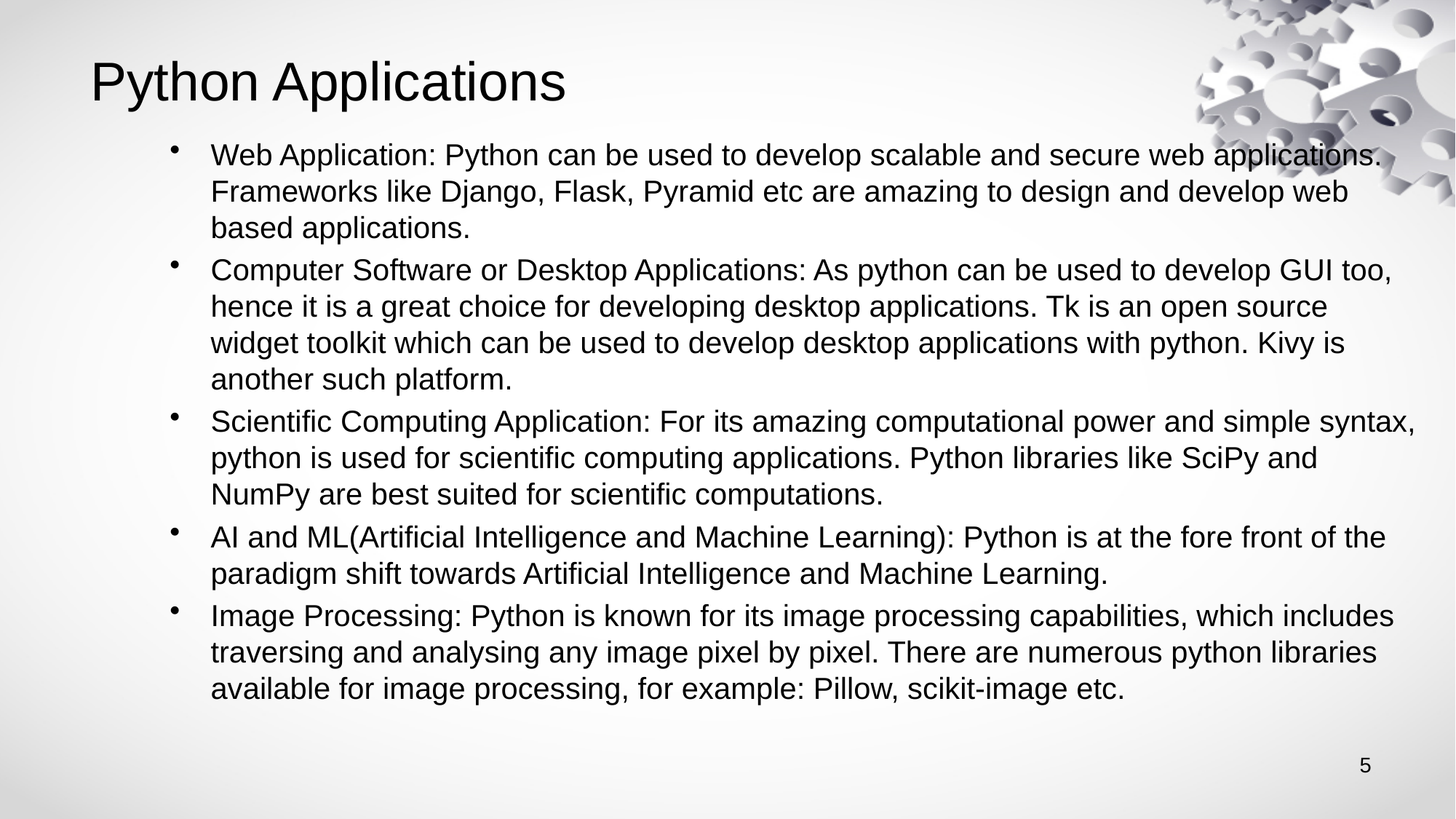

# Python Applications
Web Application: Python can be used to develop scalable and secure web applications. Frameworks like Django, Flask, Pyramid etc are amazing to design and develop web based applications.
Computer Software or Desktop Applications: As python can be used to develop GUI too, hence it is a great choice for developing desktop applications. Tk is an open source widget toolkit which can be used to develop desktop applications with python. Kivy is another such platform.
Scientific Computing Application: For its amazing computational power and simple syntax, python is used for scientific computing applications. Python libraries like SciPy and NumPy are best suited for scientific computations.
AI and ML(Artificial Intelligence and Machine Learning): Python is at the fore front of the paradigm shift towards Artificial Intelligence and Machine Learning.
Image Processing: Python is known for its image processing capabilities, which includes traversing and analysing any image pixel by pixel. There are numerous python libraries available for image processing, for example: Pillow, scikit-image etc.
5